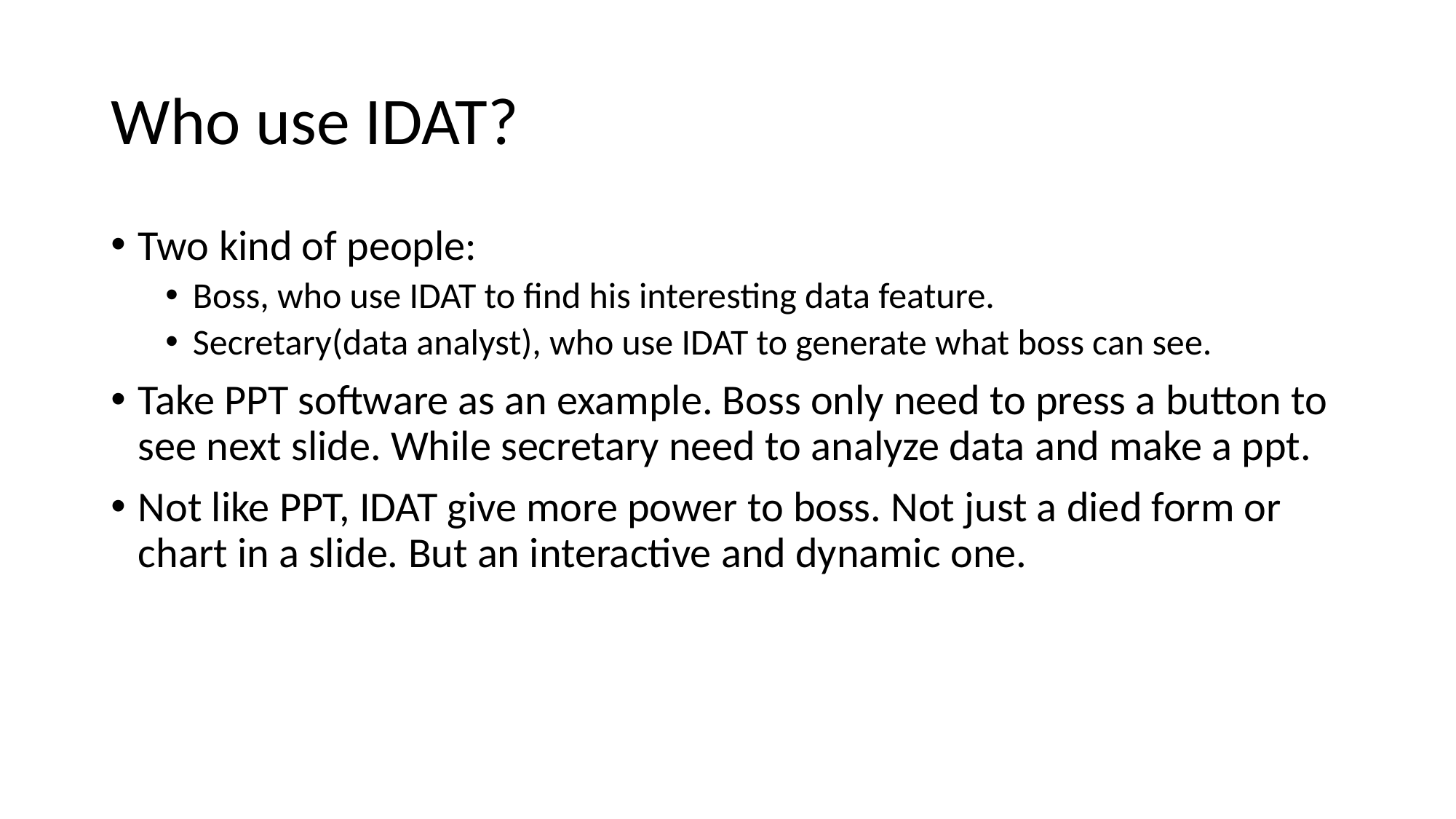

# Who use IDAT?
Two kind of people:
Boss, who use IDAT to find his interesting data feature.
Secretary(data analyst), who use IDAT to generate what boss can see.
Take PPT software as an example. Boss only need to press a button to see next slide. While secretary need to analyze data and make a ppt.
Not like PPT, IDAT give more power to boss. Not just a died form or chart in a slide. But an interactive and dynamic one.